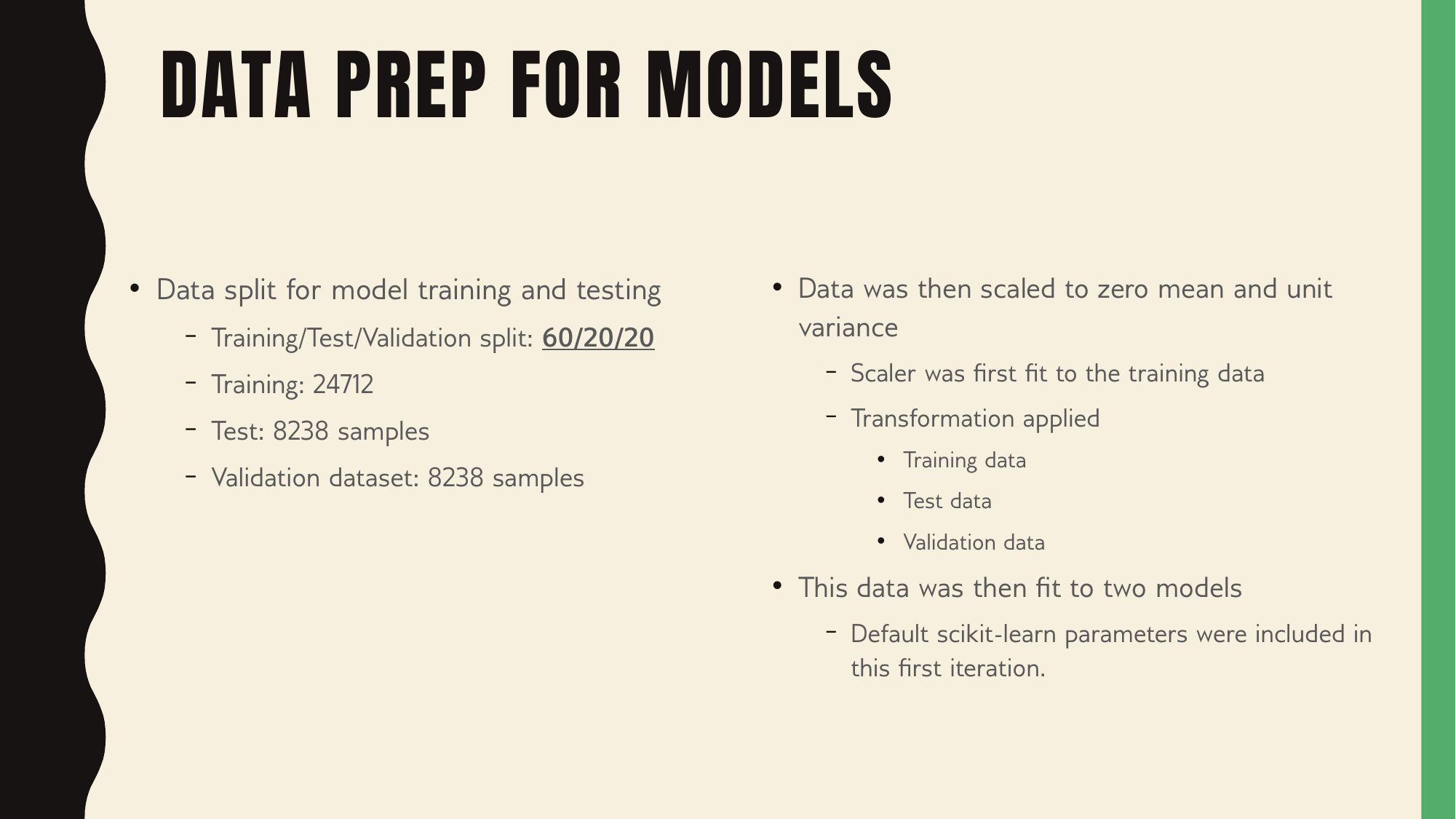

# Data Prep for Models
Data split for model training and testing
Training/Test/Validation split: 60/20/20
Training: 24712
Test: 8238 samples
Validation dataset: 8238 samples

Data was then scaled to zero mean and unit variance
Scaler was first fit to the training data
Transformation applied
Training data
Test data
Validation data
This data was then fit to two models
Default scikit-learn parameters were included in this first iteration.